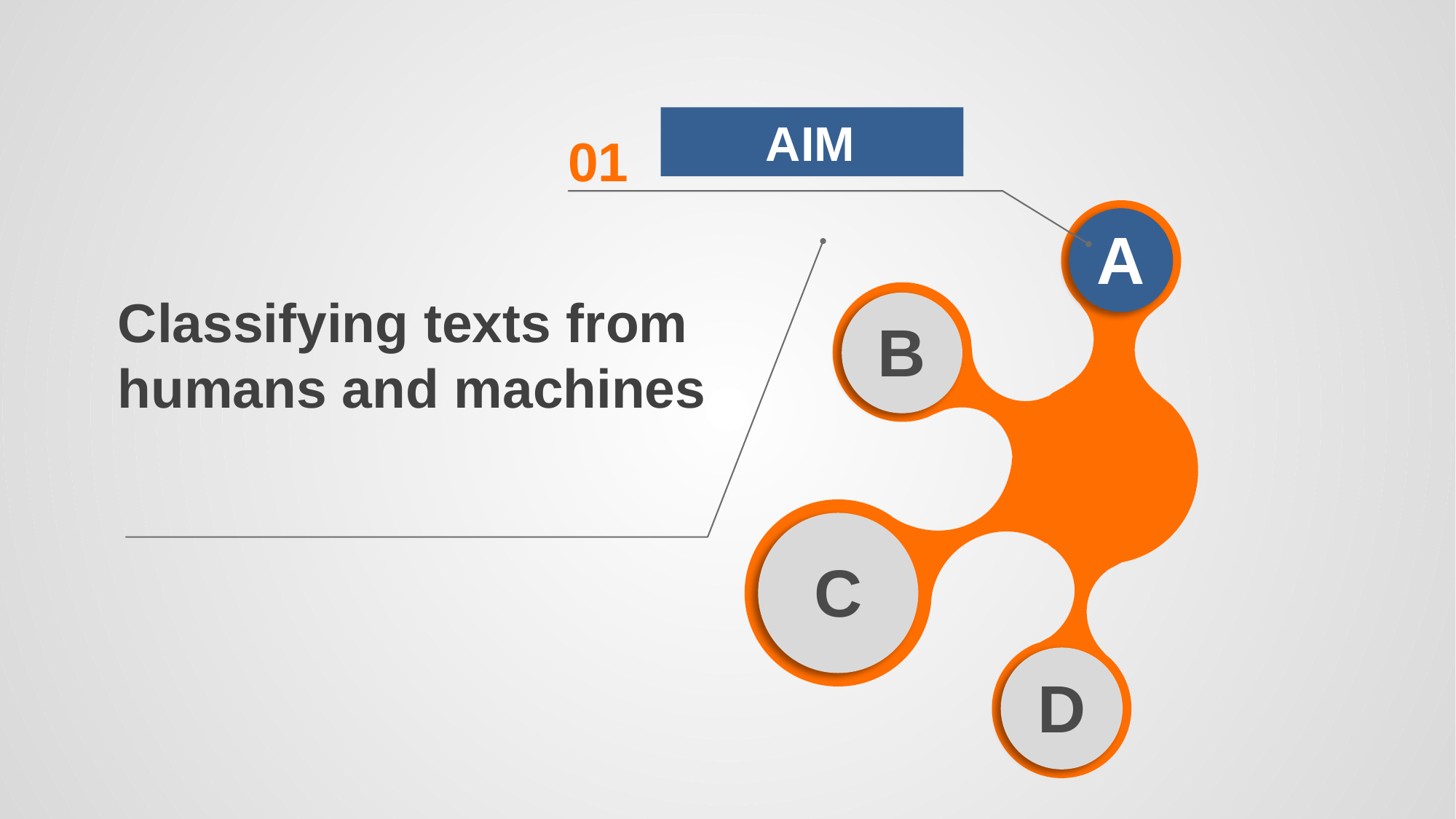

AIM
01

A

Classifying texts from humans and machines
B
C
D